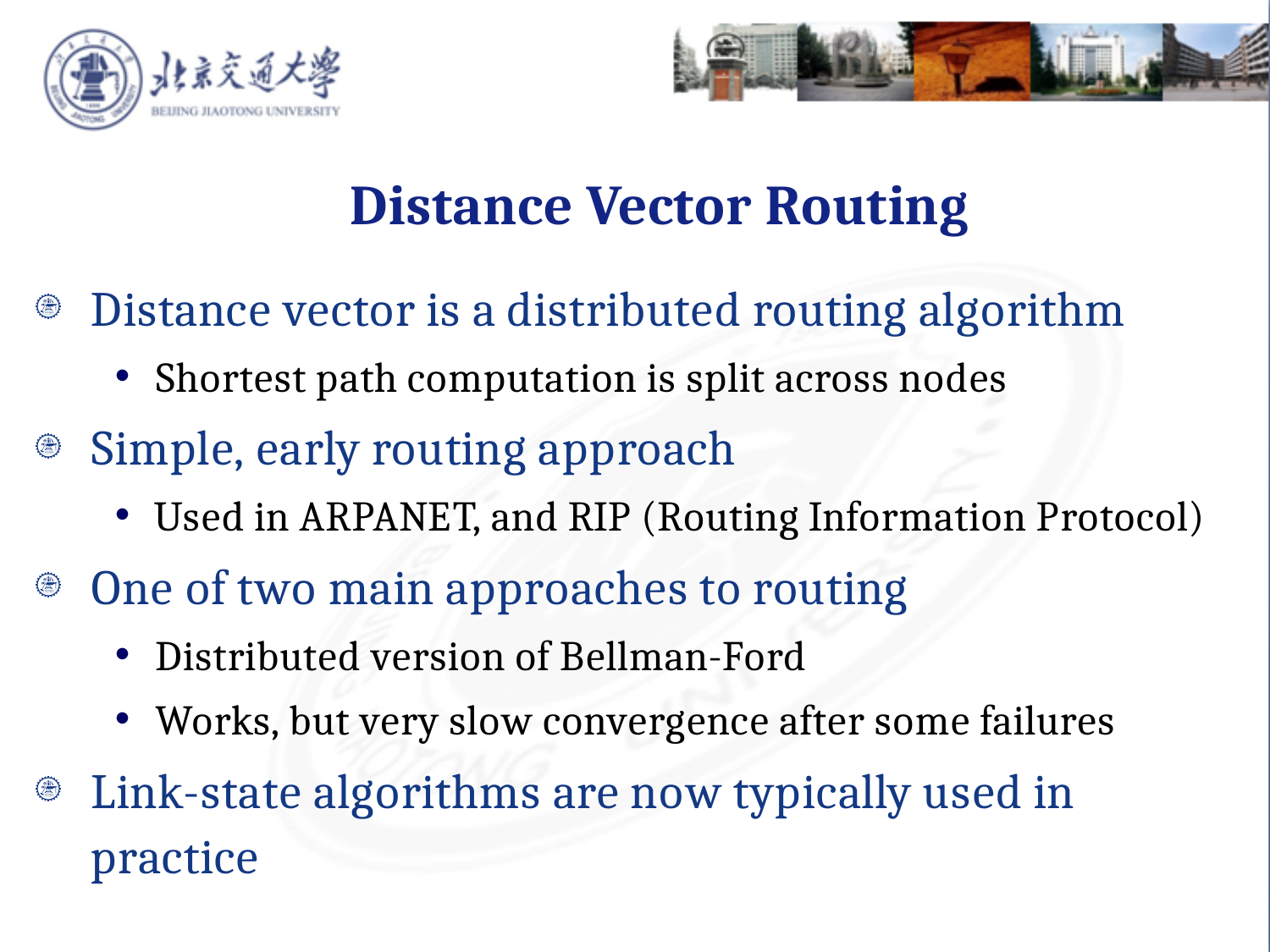

Distance Vector Routing
Distance vector is a distributed routing algorithm
Shortest path computation is split across nodes
Simple, early routing approach
Used in ARPANET, and RIP (Routing Information Protocol)
One of two main approaches to routing
Distributed version of Bellman-Ford
Works, but very slow convergence after some failures
Link-state algorithms are now typically used in practice